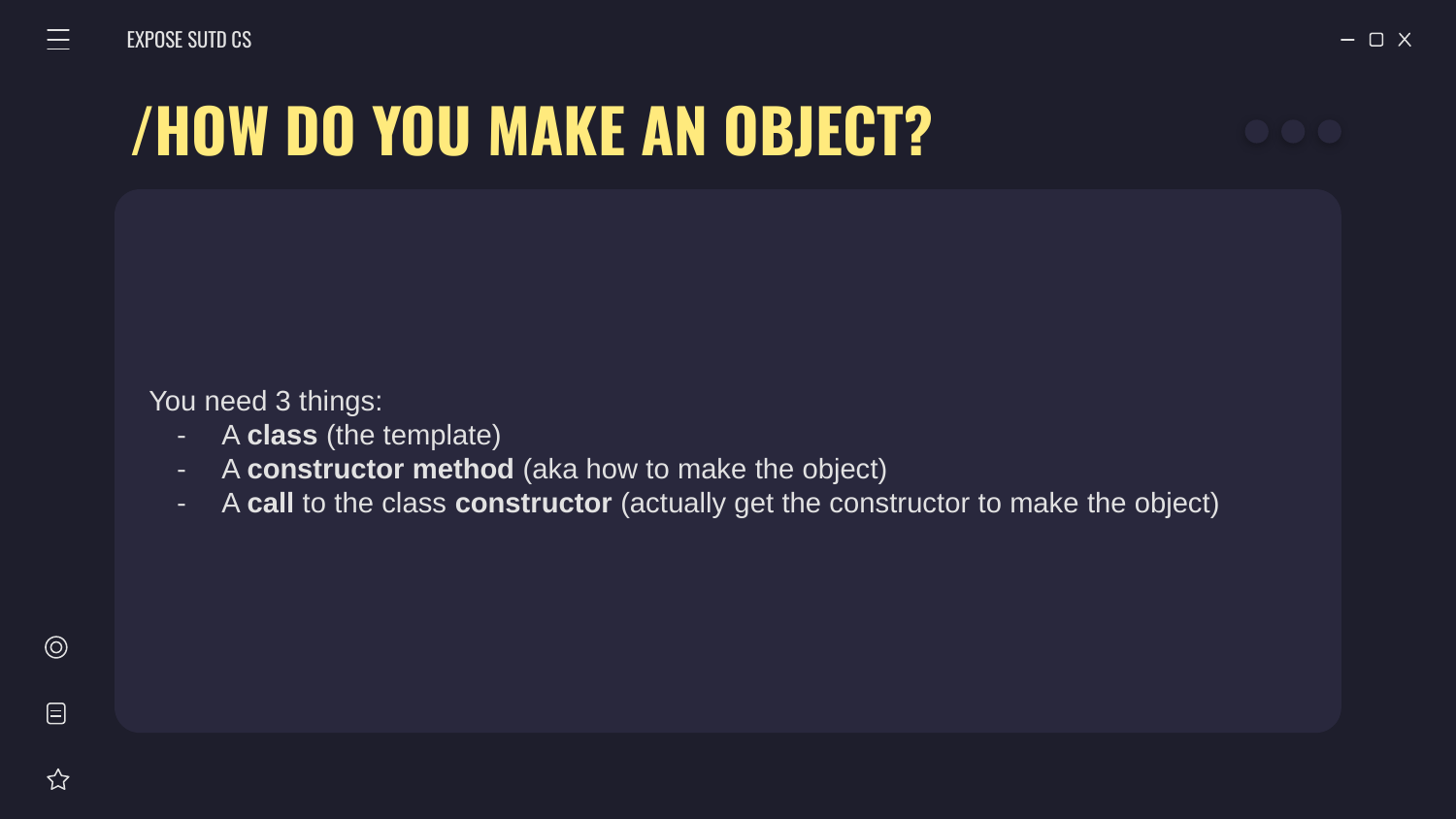

EXPOSE SUTD CS

# /HOW DO YOU MAKE AN OBJECT?

You need 3 things:
A class (the template)
A constructor method (aka how to make the object)
A call to the class constructor (actually get the constructor to make the object)